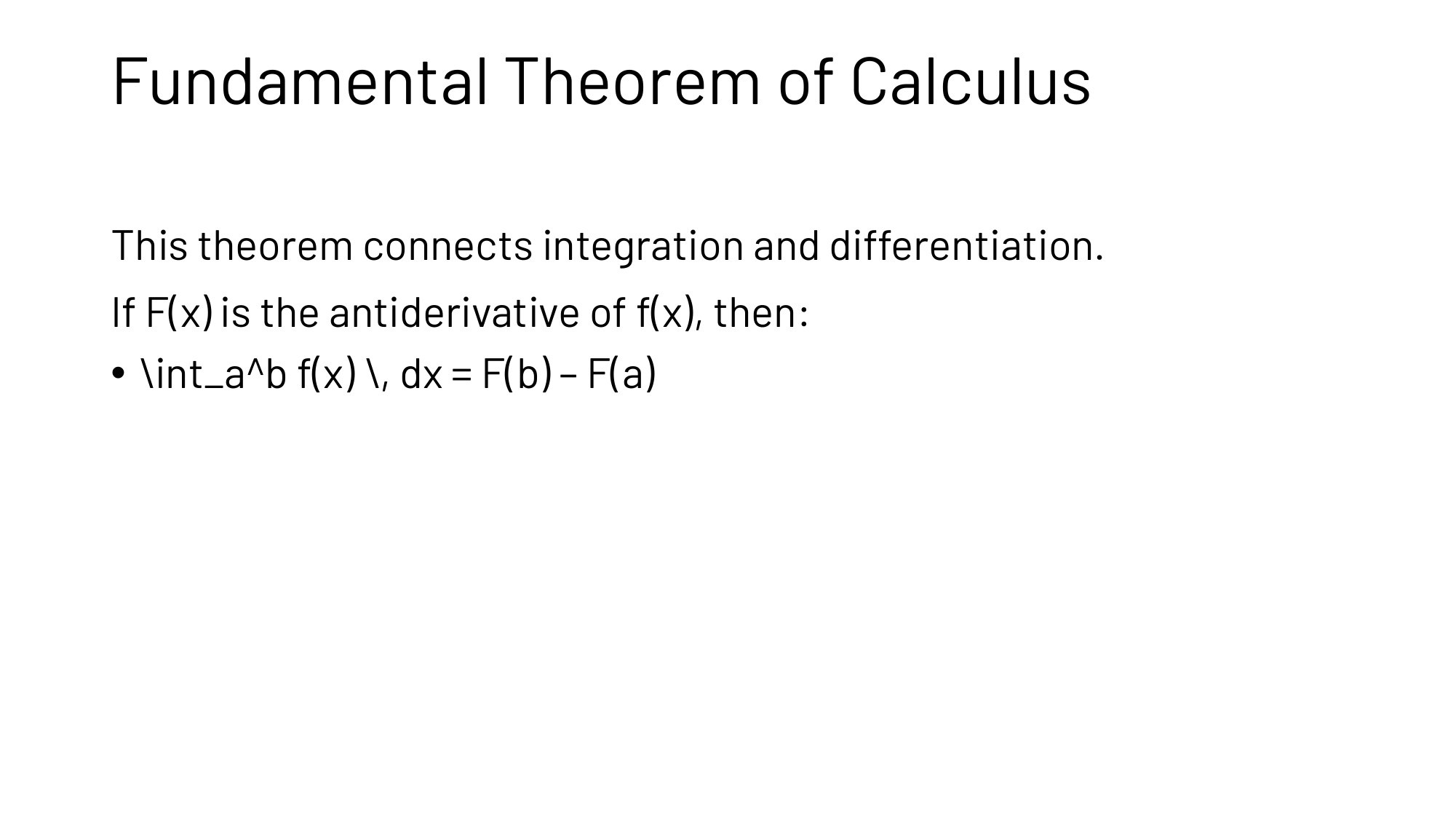

# Fundamental Theorem of Calculus
This theorem connects integration and differentiation.
If F(x) is the antiderivative of f(x), then:
\int_a^b f(x) \, dx = F(b) – F(a)